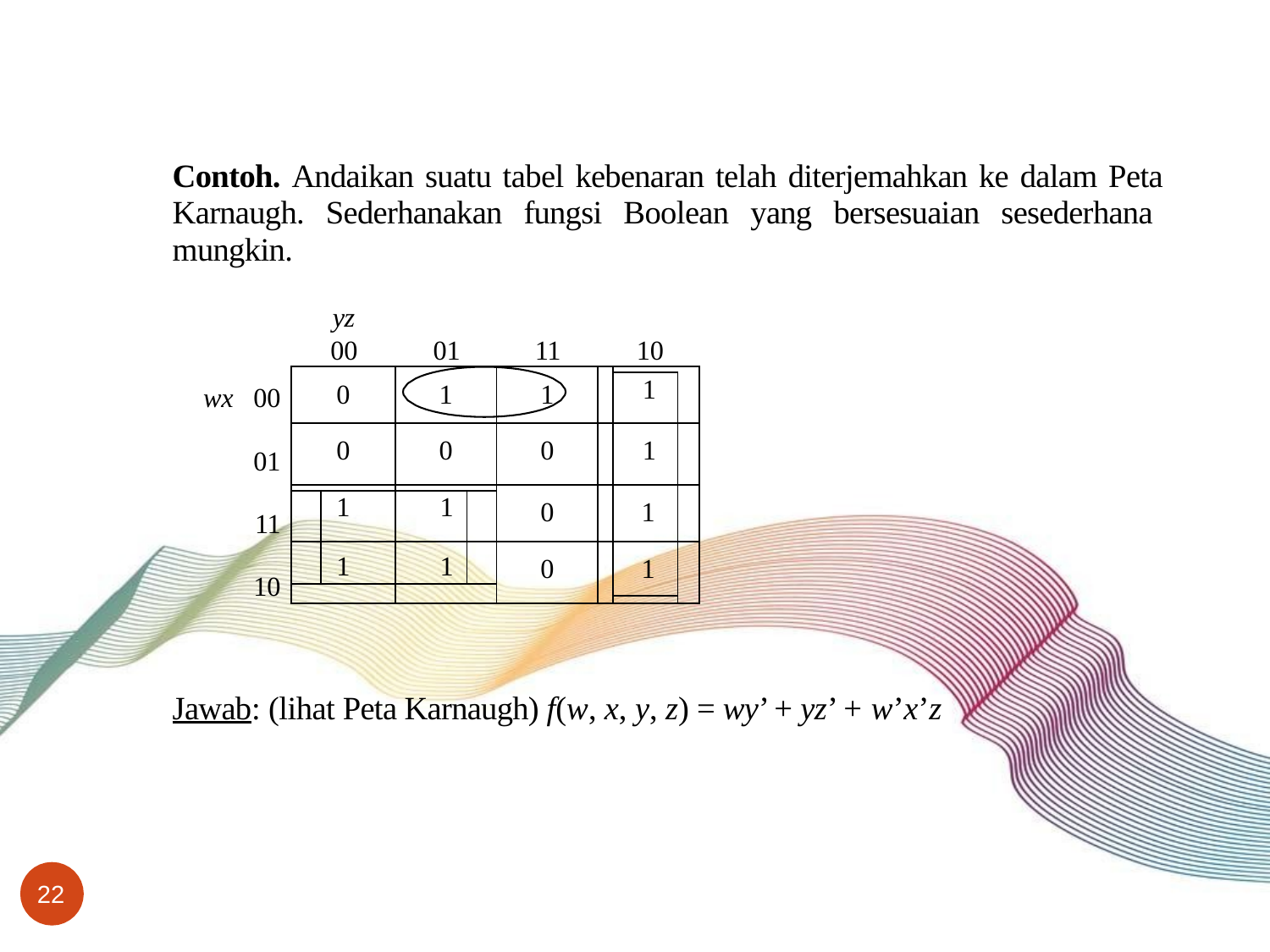

# Contoh. Andaikan suatu tabel kebenaran telah diterjemahkan ke dalam Peta  Karnaugh. Sederhanakan fungsi Boolean yang bersesuaian sesederhana  mungkin.
yz
00
01
11
10
| 0 |  | 1 |  | 1 |  |  |  |
| --- | --- | --- | --- | --- | --- | --- | --- |
|  |  |  |  |  |  | 1 |  |
| 0 |  | 0 |  | 0 |  | 1 |  |
|  |  |  |  | 0 |  | 1 |  |
|  | 1 | 1 |  |  |  |  |  |
|  | 1 | 1 |  | 0 |  | 1 |  |
|  |  |  |  |  |  |  |  |
|  |  |  |  |  |  |  |  |

wx	00

01

11

10
Jawab: (lihat Peta Karnaugh) f(w, x, y, z) = wy’ + yz’ + w’x’z

22